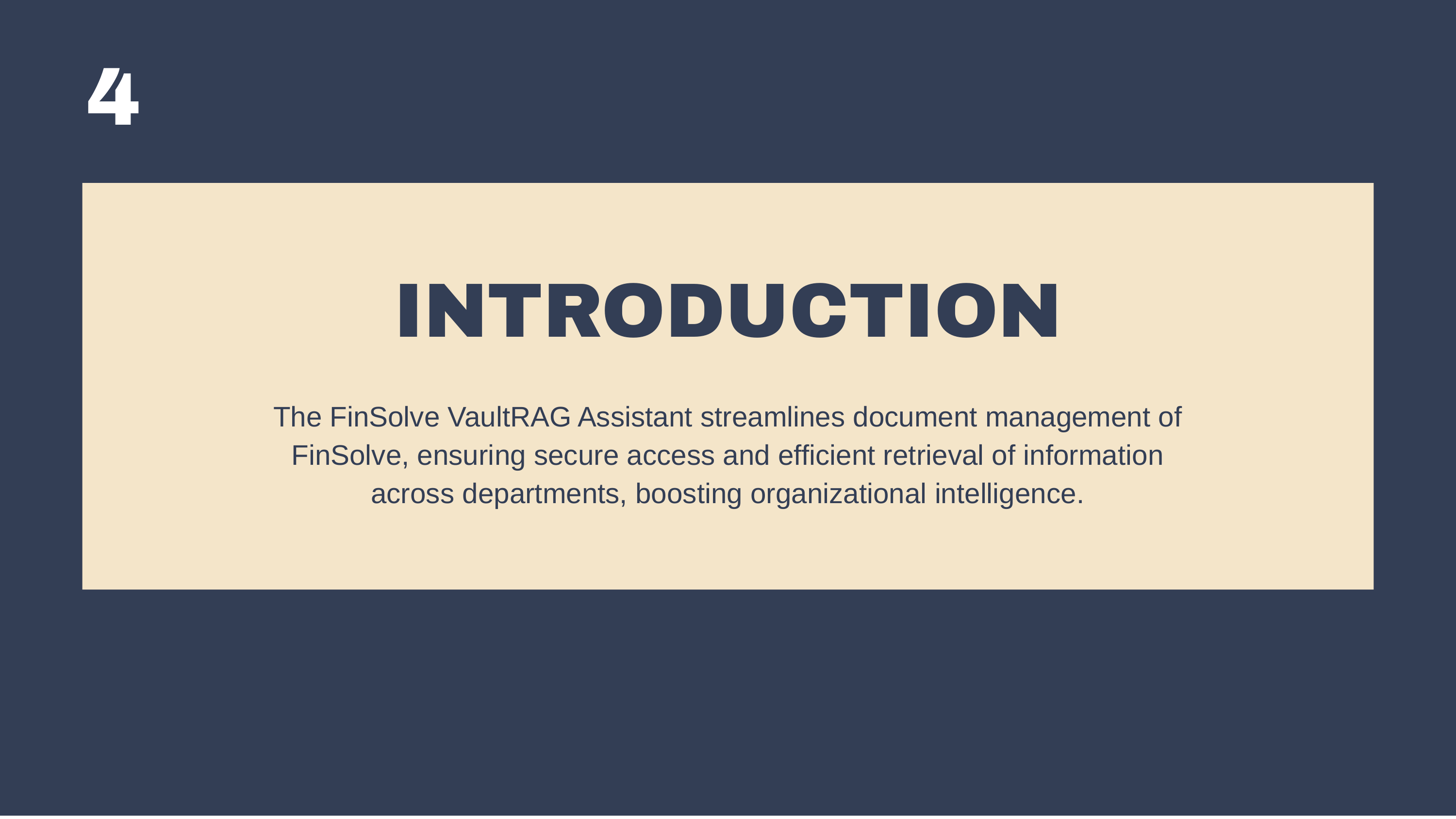

# 4
INTRODUCTION
The FinSolve VaultRAG Assistant streamlines document management of FinSolve, ensuring secure access and efficient retrieval of information across departments, boosting organizational intelligence.